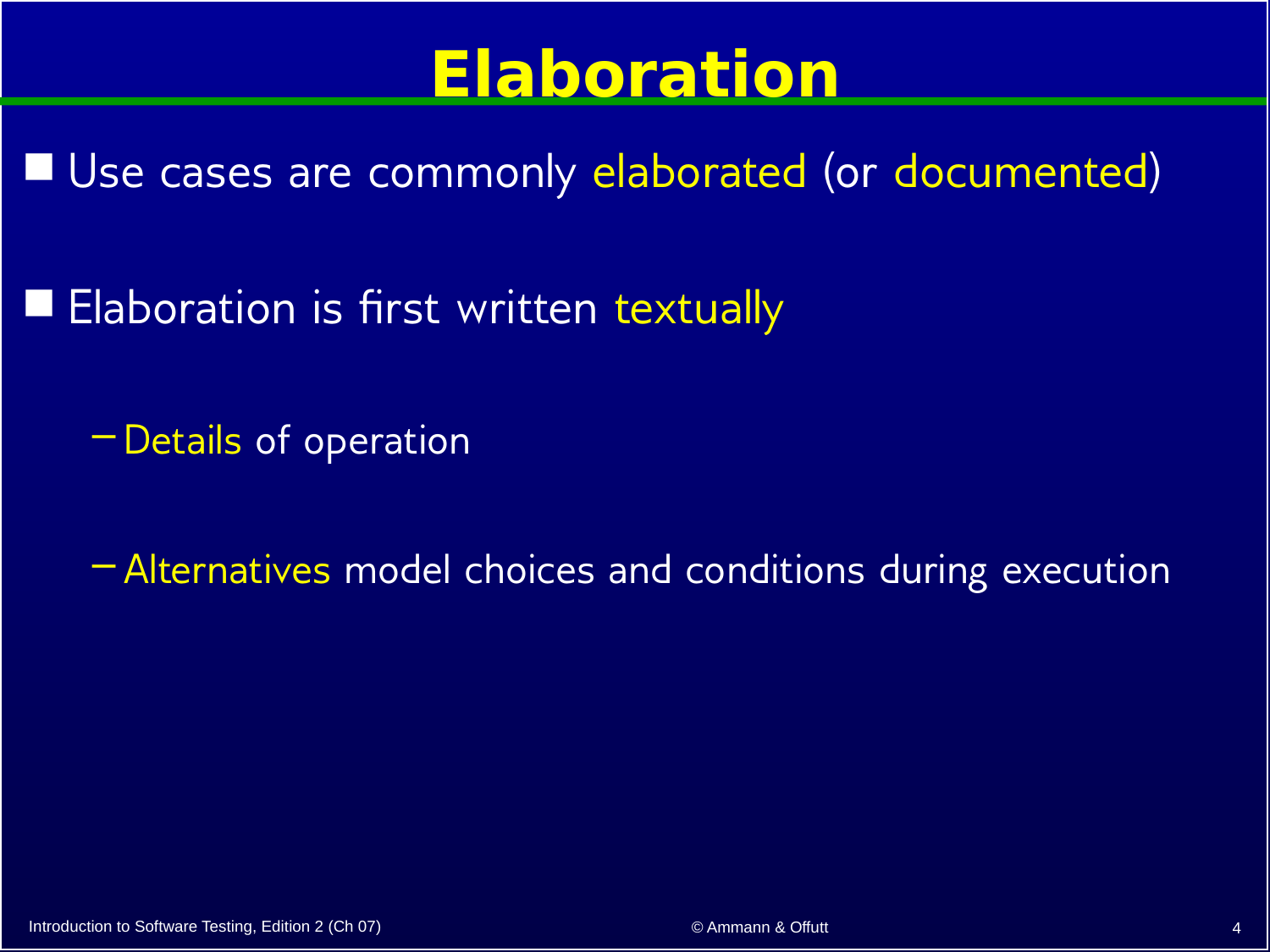

# Elaboration
Use cases are commonly elaborated (or documented)

Elaboration is first written textually

Details of operation

Alternatives model choices and conditions during execution
Introduction to Software Testing, Edition 2 (Ch 07)
© Ammann & Offutt
4